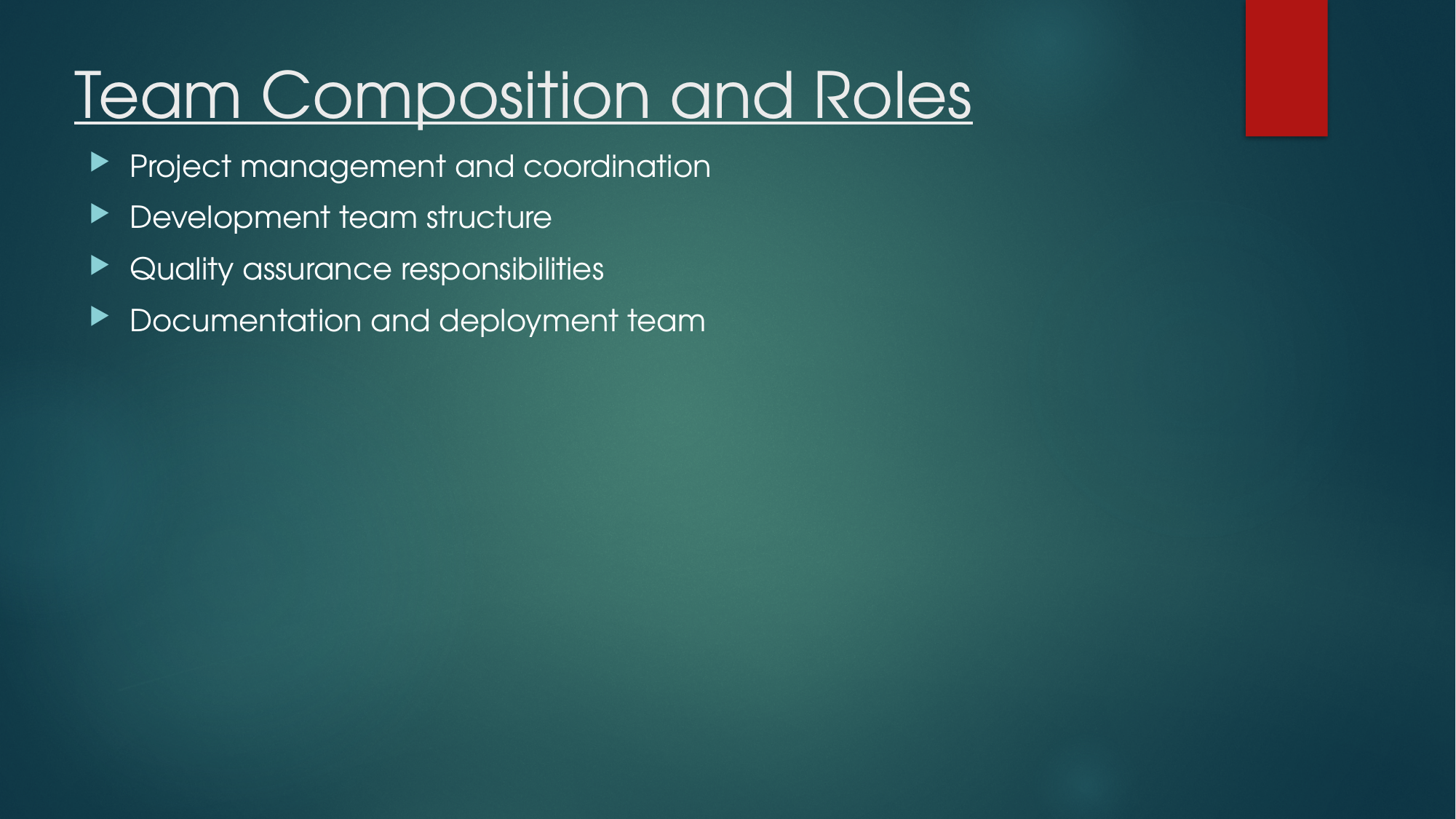

# Team Composition and Roles
Project management and coordination
Development team structure
Quality assurance responsibilities
Documentation and deployment team